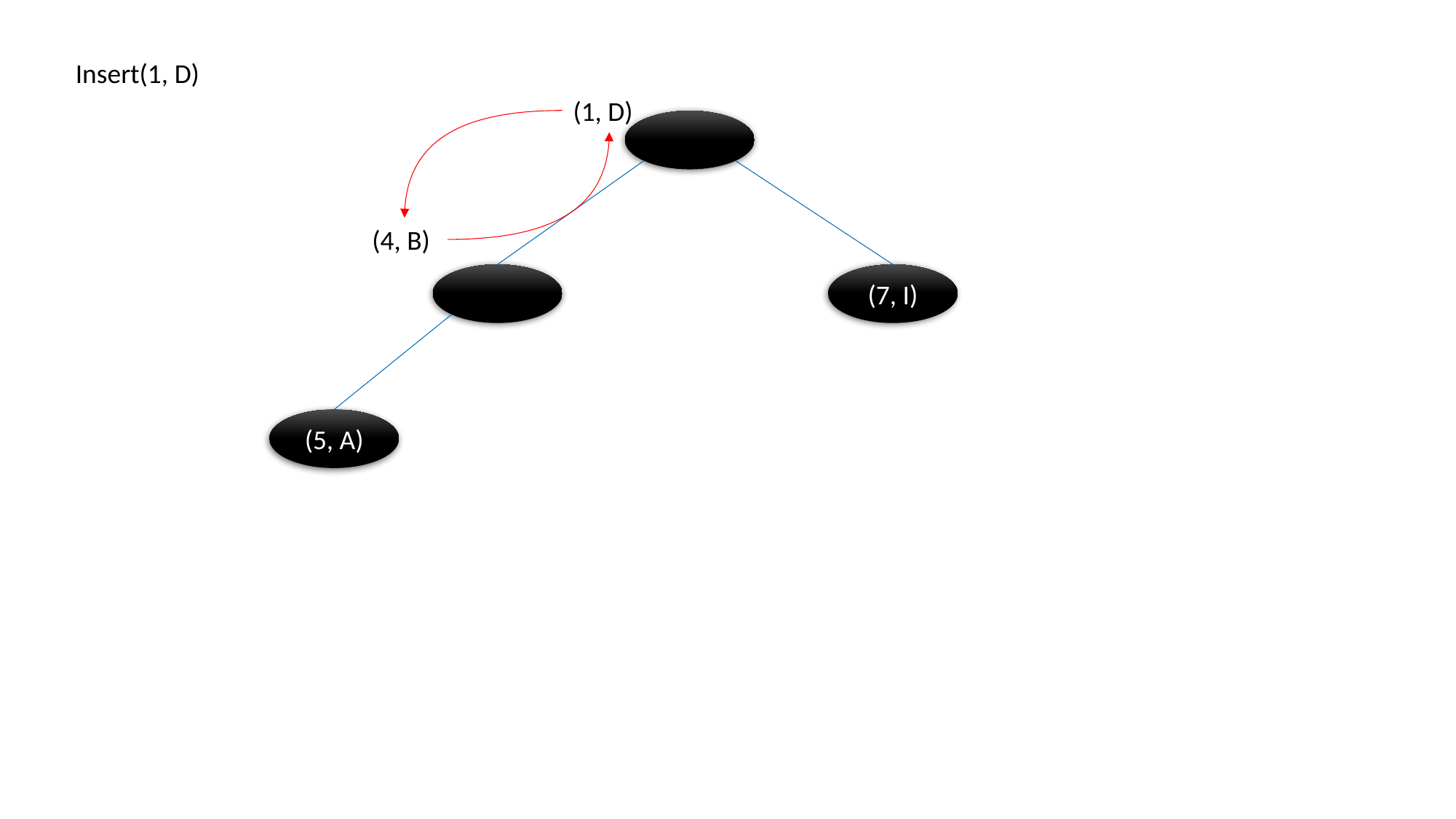

Insert(1, D)
(1, D)

(4, B)

(7, I)
(5, A)